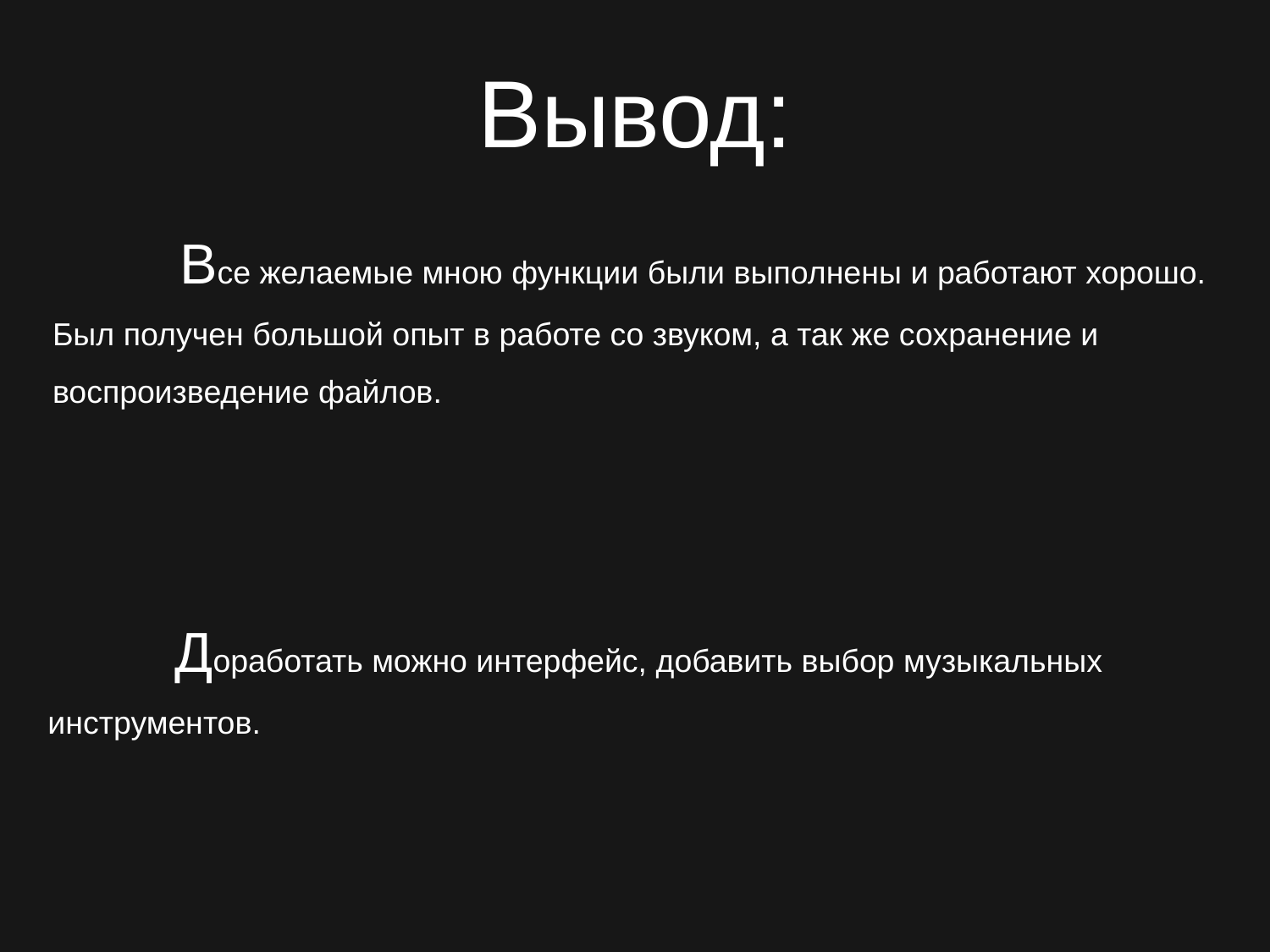

Вывод:
	Все желаемые мною функции были выполнены и работают хорошо. Был получен большой опыт в работе со звуком, а так же сохранение и воспроизведение файлов.
	Доработать можно интерфейс, добавить выбор музыкальных инструментов.